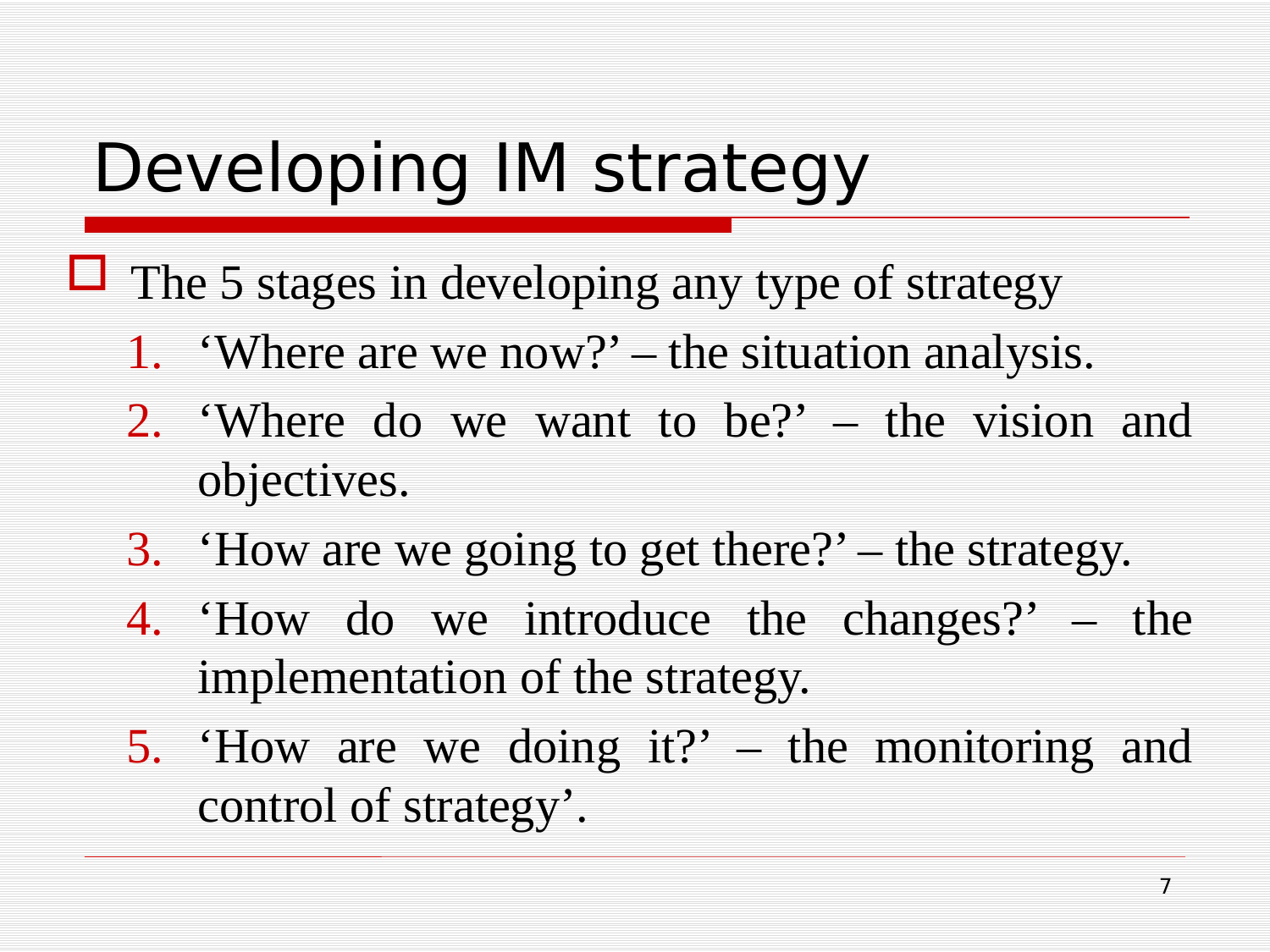

# Developing IM strategy
The 5 stages in developing any type of strategy
‘Where are we now?’ – the situation analysis.
‘Where do we want to be?’ – the vision and objectives.
‘How are we going to get there?’ – the strategy.
‘How do we introduce the changes?’ – the implementation of the strategy.
‘How are we doing it?’ – the monitoring and control of strategy’.
7